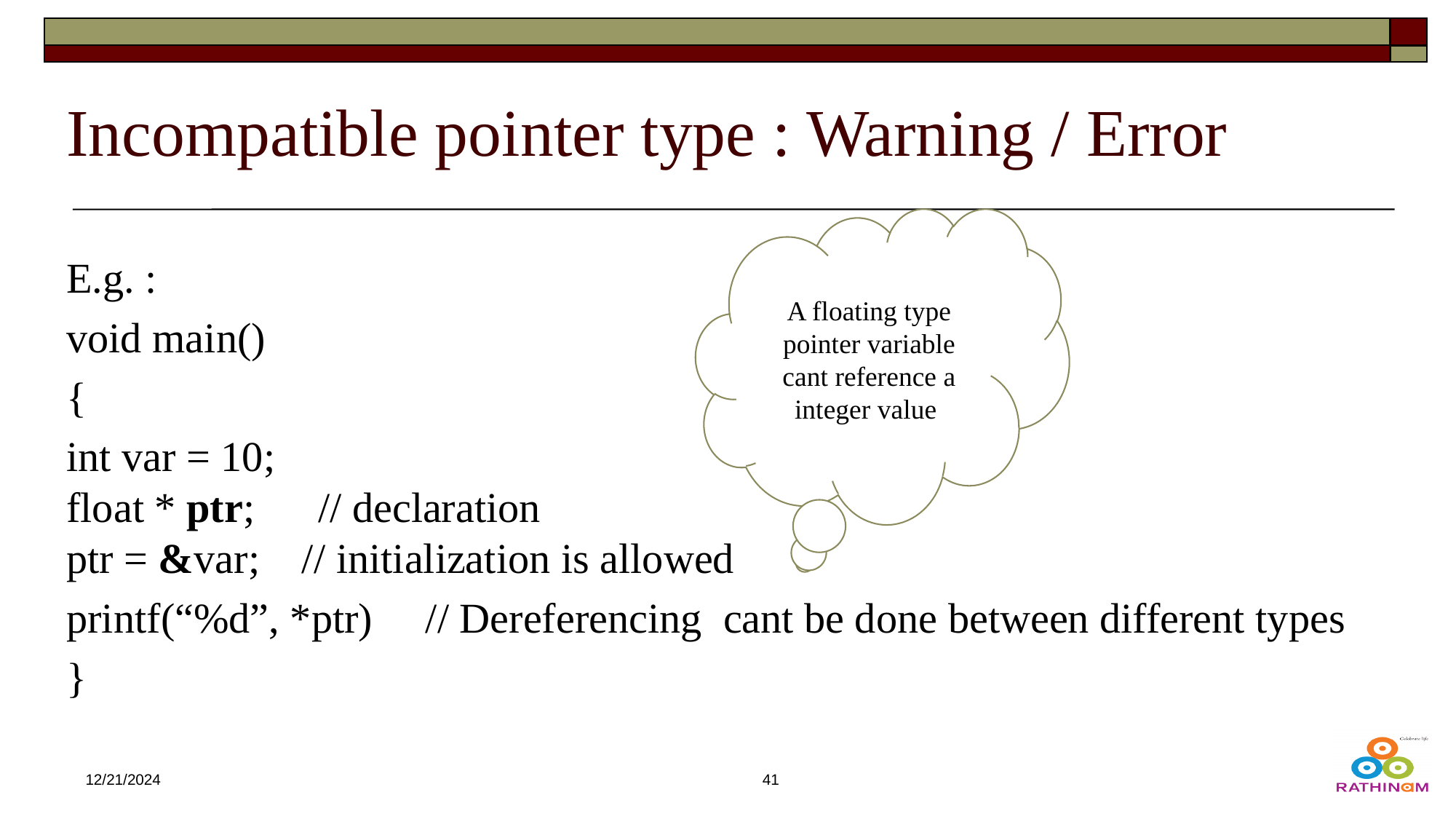

# Incompatible pointer type : Warning / Error
A floating type pointer variable cant reference a integer value
E.g. :
void main()
{
int var = 10;
float * ptr;      // declaration
ptr = &var;    // initialization is allowed
printf(“%d”, *ptr)     // Dereferencing  cant be done between different types
}

12/21/2024
41